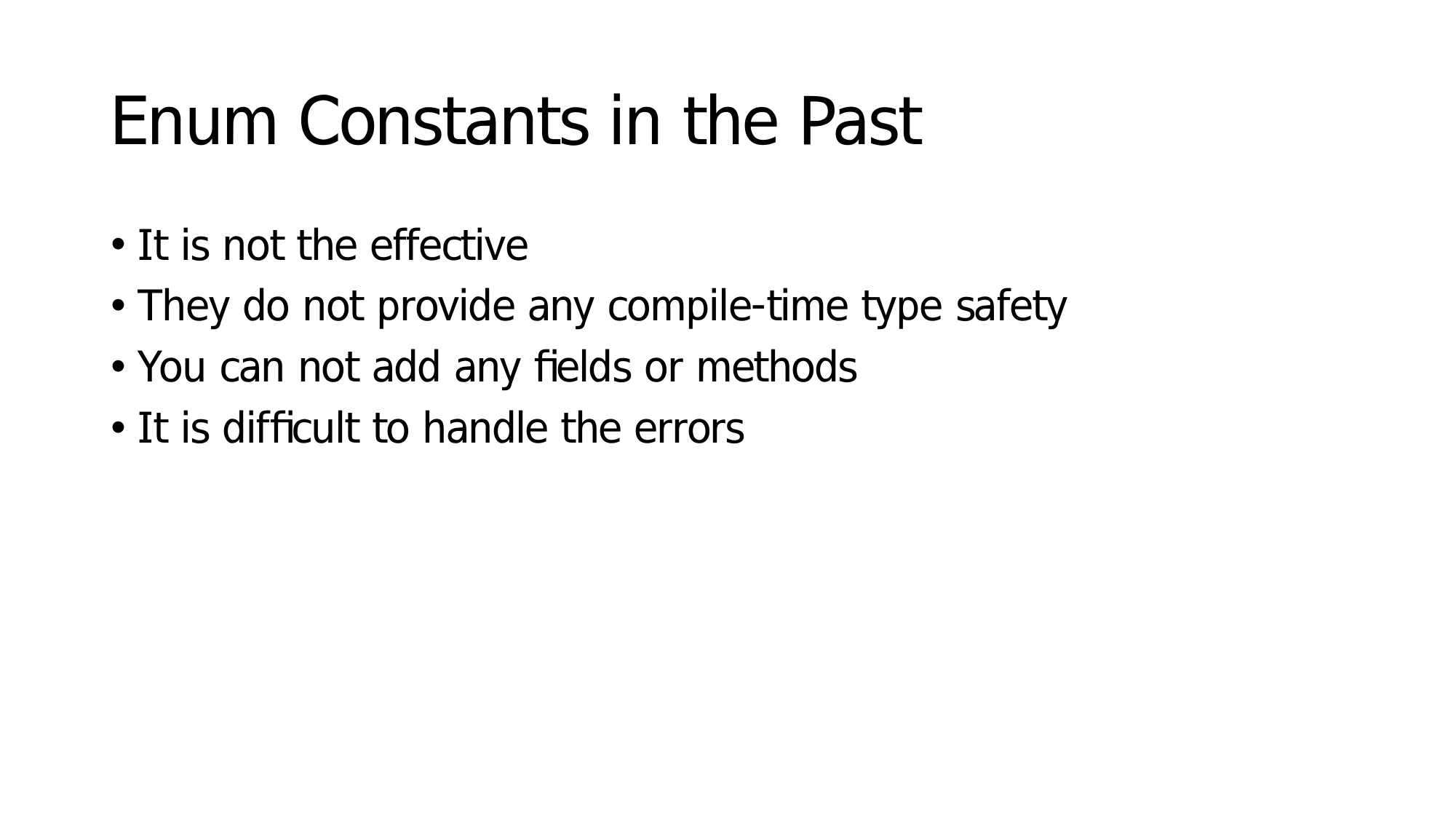

# Enum Constants in the Past
It is not the effective
They do not provide any compile-time type safety
You can not add any fields or methods
It is difficult to handle the errors